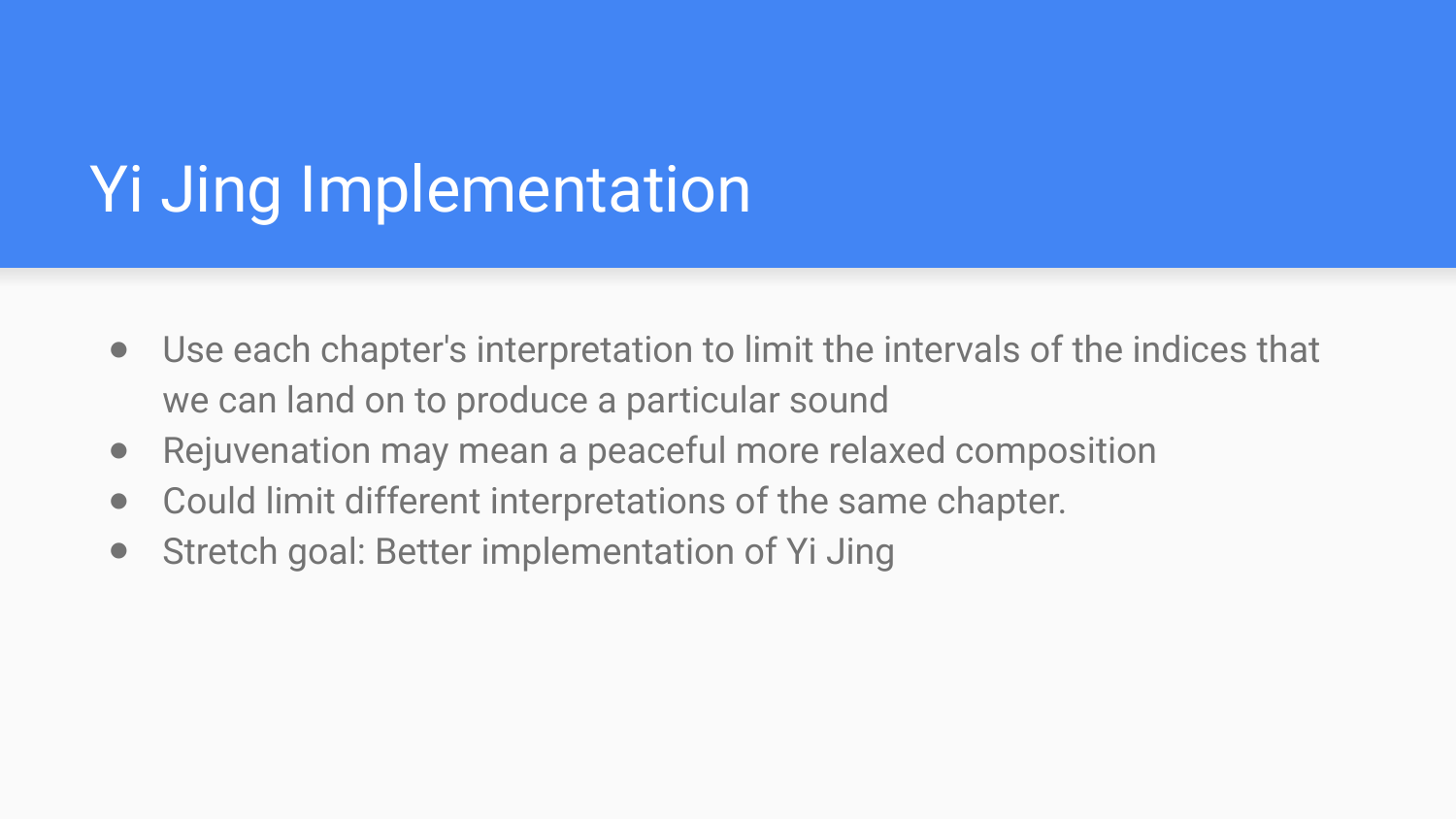

# Yi Jing Implementation
Use each chapter's interpretation to limit the intervals of the indices that we can land on to produce a particular sound
Rejuvenation may mean a peaceful more relaxed composition
Could limit different interpretations of the same chapter.
Stretch goal: Better implementation of Yi Jing